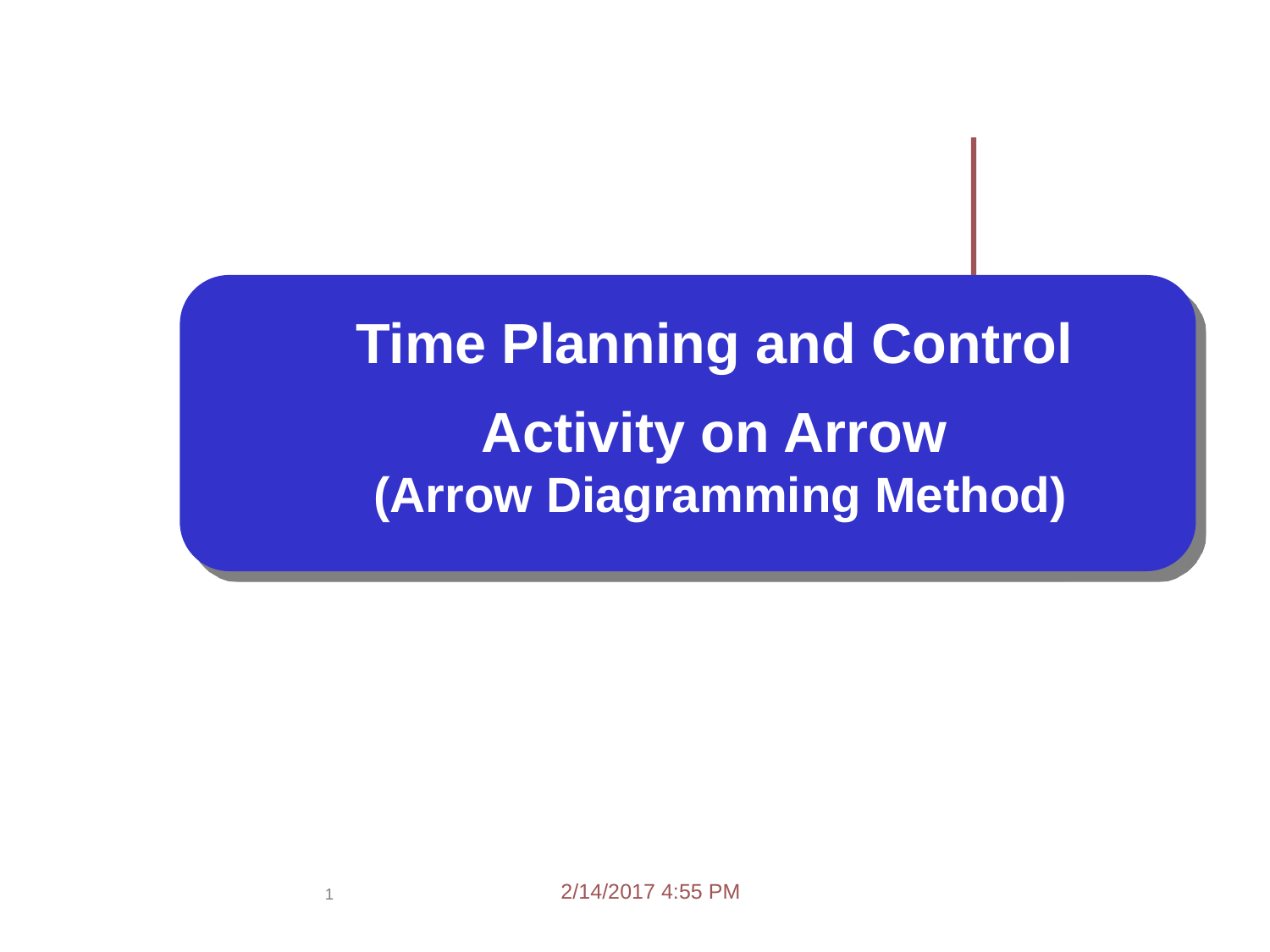

# Time Planning and Control Activity on Arrow (Arrow Diagramming Method)
2/14/2017 4:55 PM
1